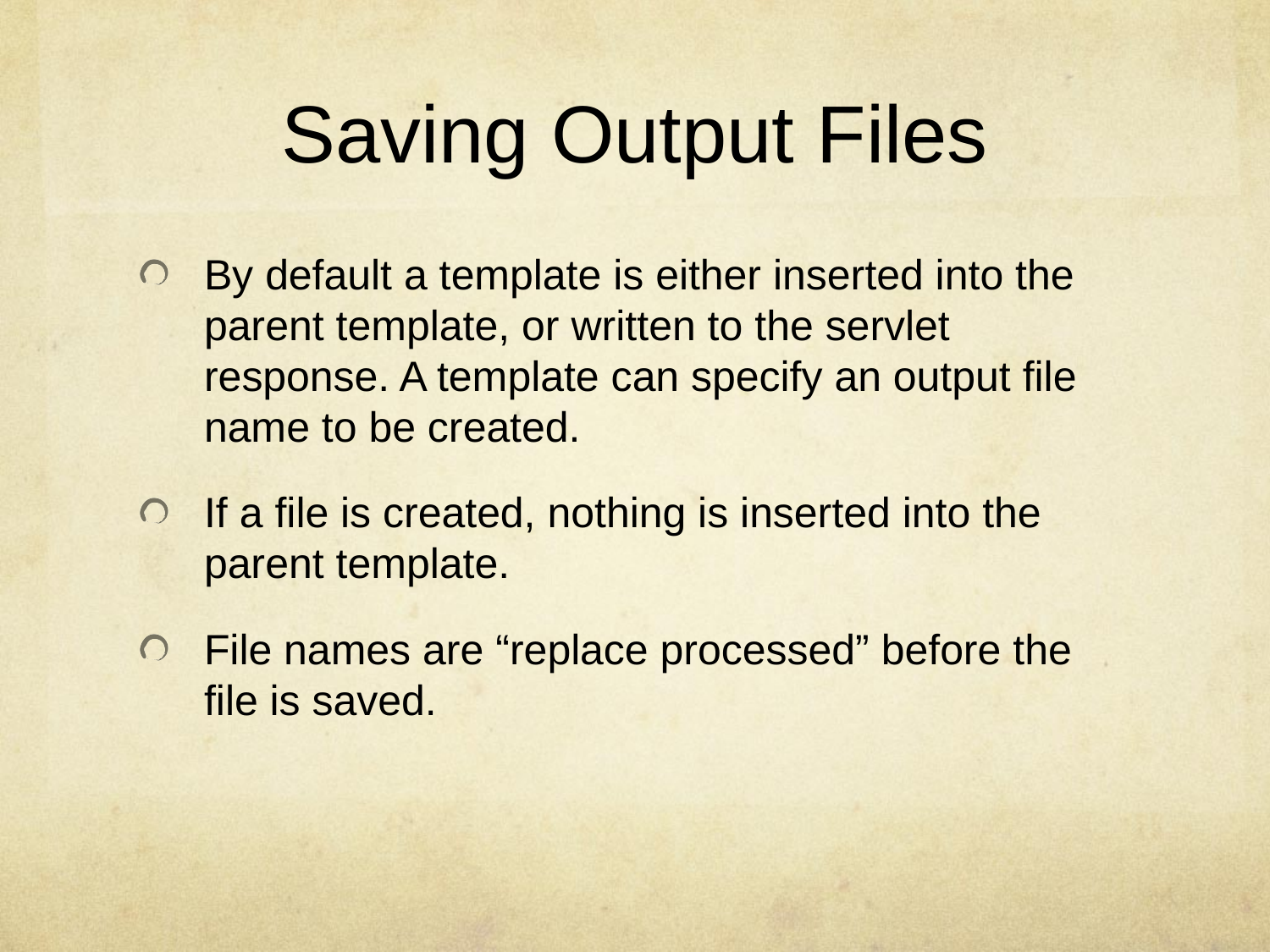

# Saving Output Files
By default a template is either inserted into the parent template, or written to the servlet response. A template can specify an output file name to be created.
If a file is created, nothing is inserted into the parent template.
File names are “replace processed” before the file is saved.